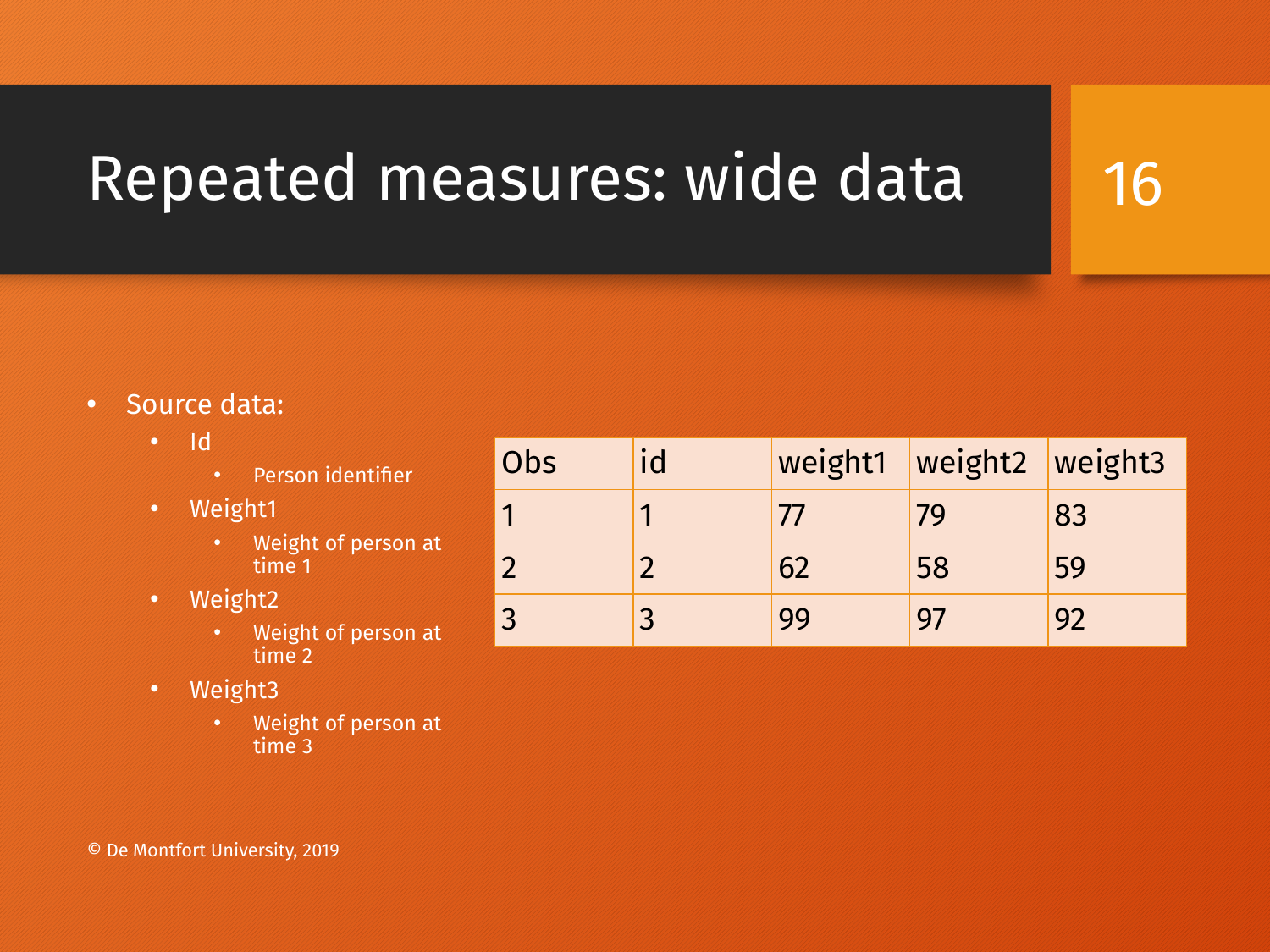

# Repeated measures: wide data
16
Source data:
Id
Person identifier
Weight1
Weight of person at time 1
Weight2
Weight of person at time 2
Weight3
Weight of person at time 3
| Obs | id | weight1 | weight2 | weight3 |
| --- | --- | --- | --- | --- |
| 1 | 1 | 77 | 79 | 83 |
| 2 | 2 | 62 | 58 | 59 |
| 3 | 3 | 99 | 97 | 92 |
© De Montfort University, 2019